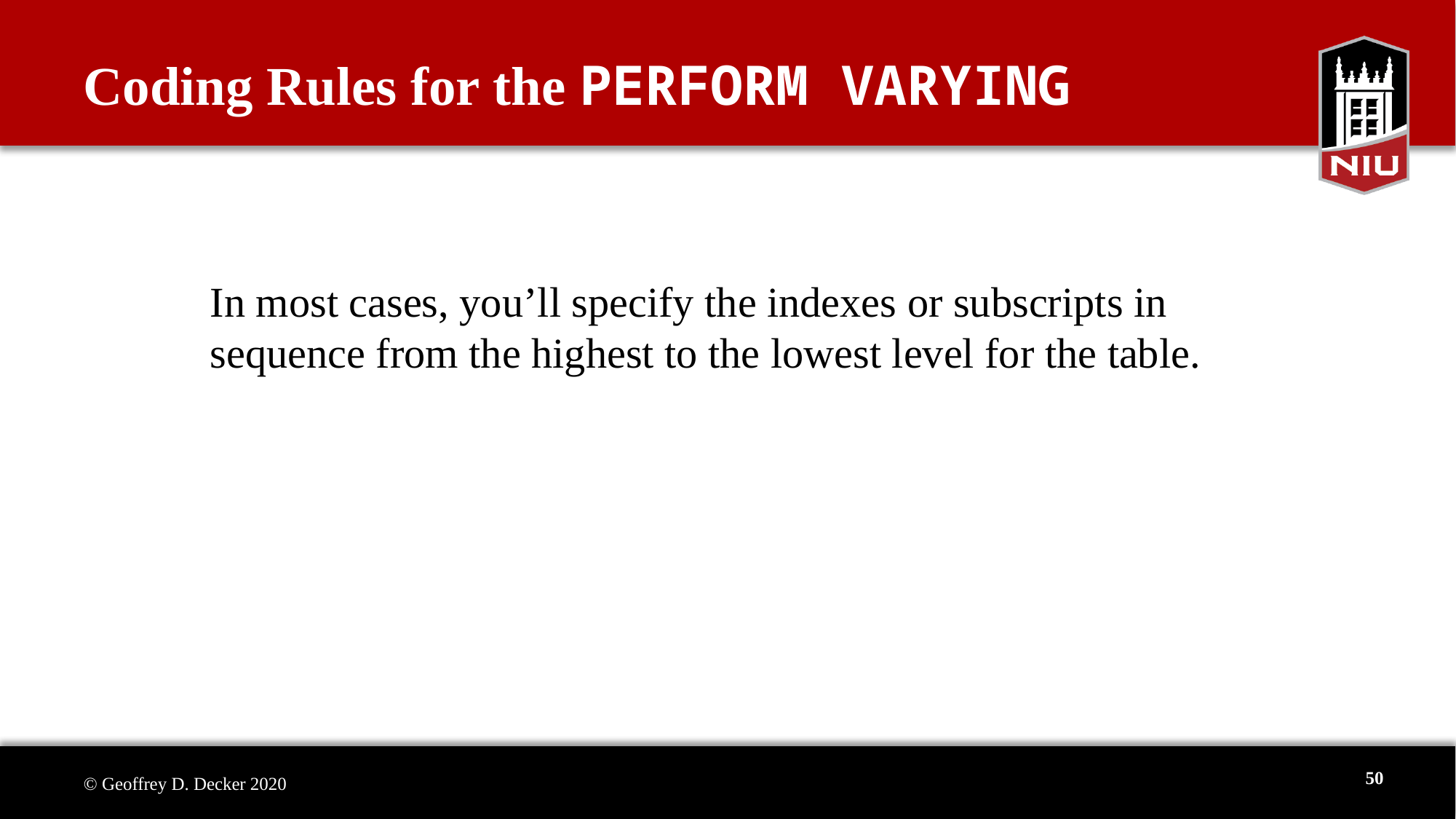

Coding Rules for the PERFORM VARYING

In most cases, you’ll specify the indexes or subscripts in
sequence from the highest to the lowest level for the table.
50
© Geoffrey D. Decker 2020